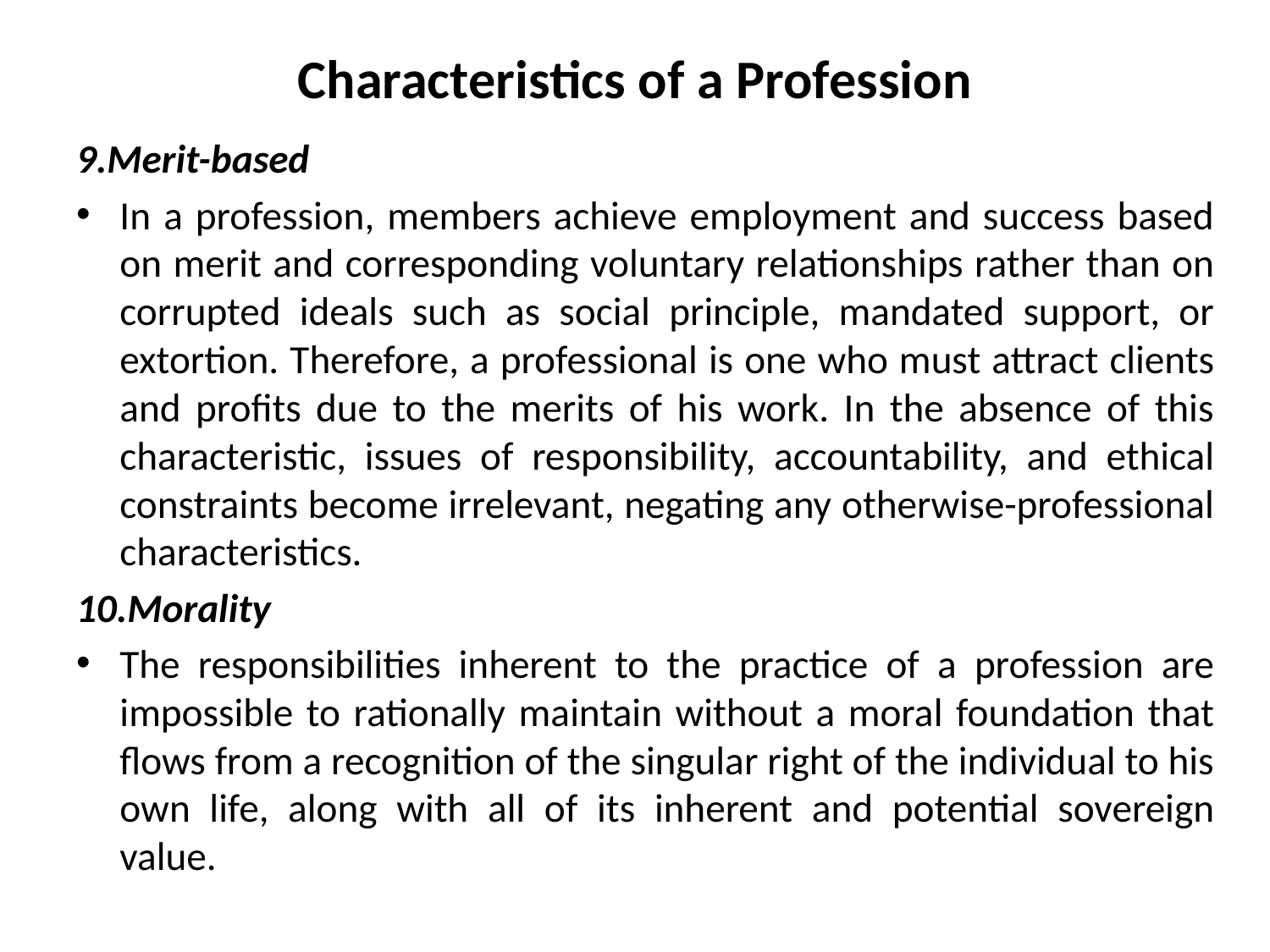

# Characteristics of a Profession
9.Merit-based
In a profession, members achieve employment and success based on merit and corresponding voluntary relationships rather than on corrupted ideals such as social principle, mandated support, or extortion. Therefore, a professional is one who must attract clients and profits due to the merits of his work. In the absence of this characteristic, issues of responsibility, accountability, and ethical constraints become irrelevant, negating any otherwise-professional characteristics.
10.Morality
The responsibilities inherent to the practice of a profession are impossible to rationally maintain without a moral foundation that flows from a recognition of the singular right of the individual to his own life, along with all of its inherent and potential sovereign value.